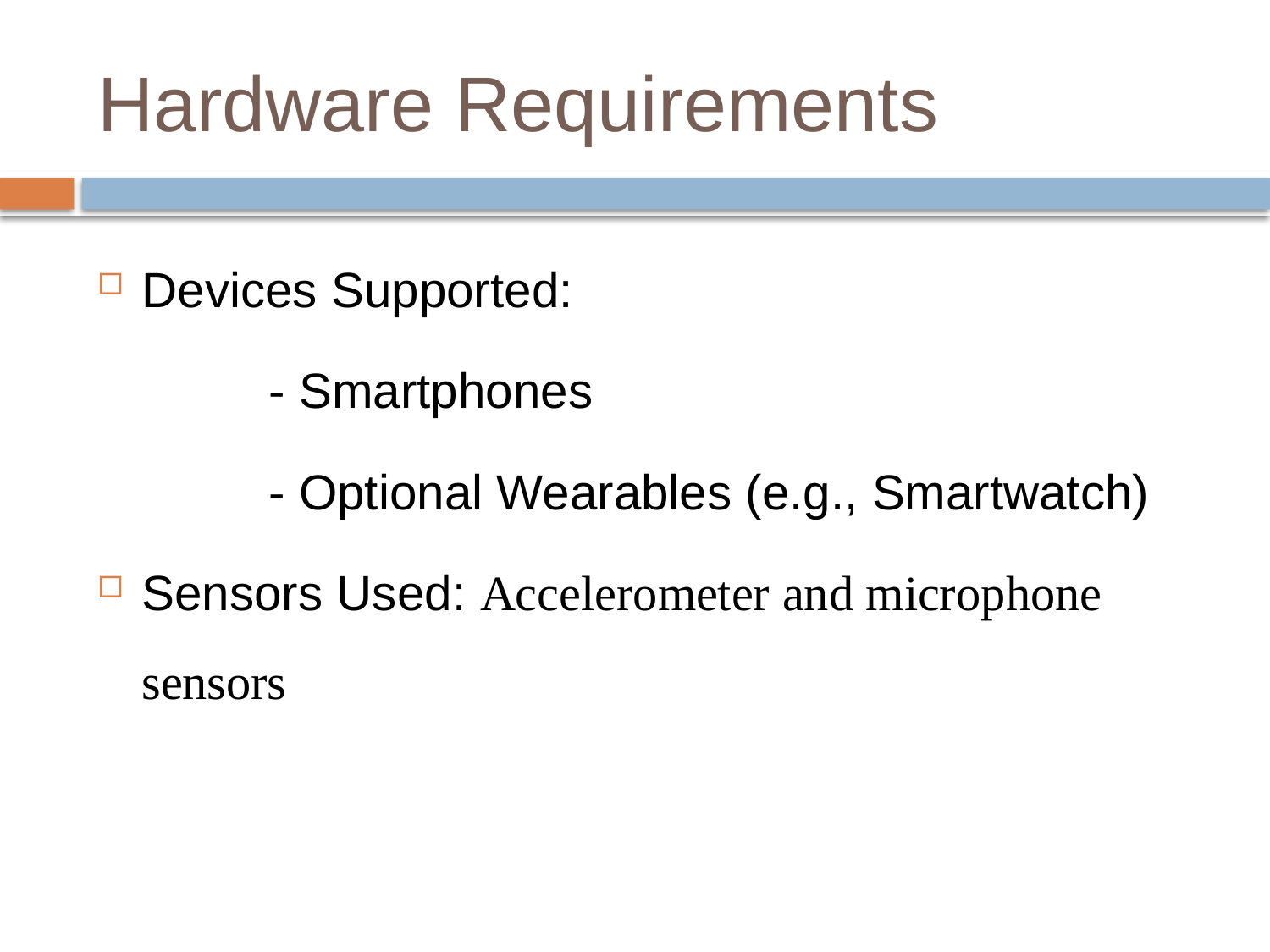

# Hardware Requirements
Devices Supported:
		- Smartphones
		- Optional Wearables (e.g., Smartwatch)
Sensors Used: Accelerometer and microphone sensors